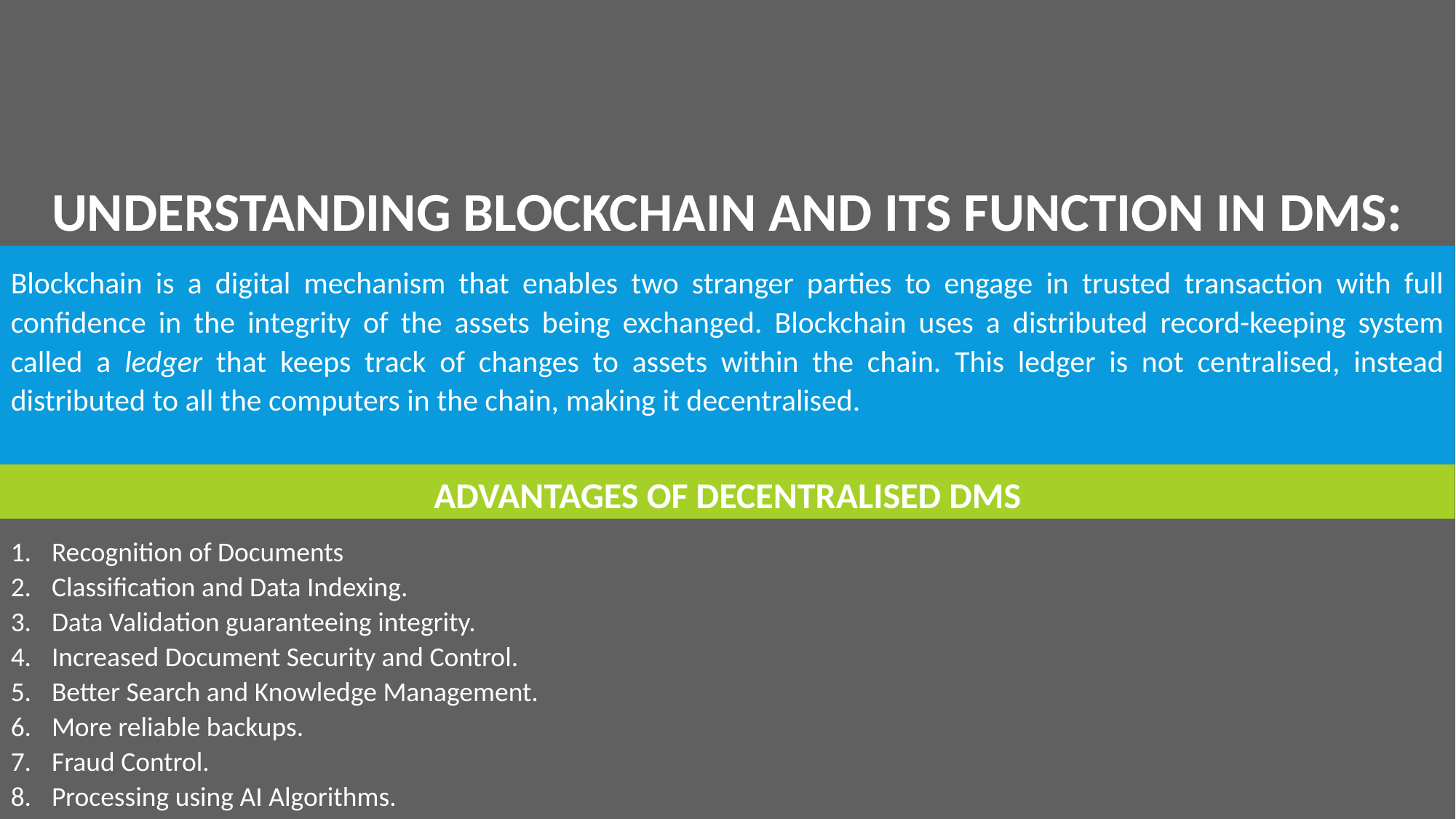

UNDERSTANDING BLOCKCHAIN AND ITS FUNCTION IN DMS:
Blockchain is a digital mechanism that enables two stranger parties to engage in trusted transaction with full confidence in the integrity of the assets being exchanged. Blockchain uses a distributed record-keeping system called a ledger that keeps track of changes to assets within the chain. This ledger is not centralised, instead distributed to all the computers in the chain, making it decentralised.
ADVANTAGES OF DECENTRALISED DMS
Recognition of Documents
Classification and Data Indexing.
Data Validation guaranteeing integrity.
Increased Document Security and Control.
Better Search and Knowledge Management.
More reliable backups.
Fraud Control.
Processing using AI Algorithms.